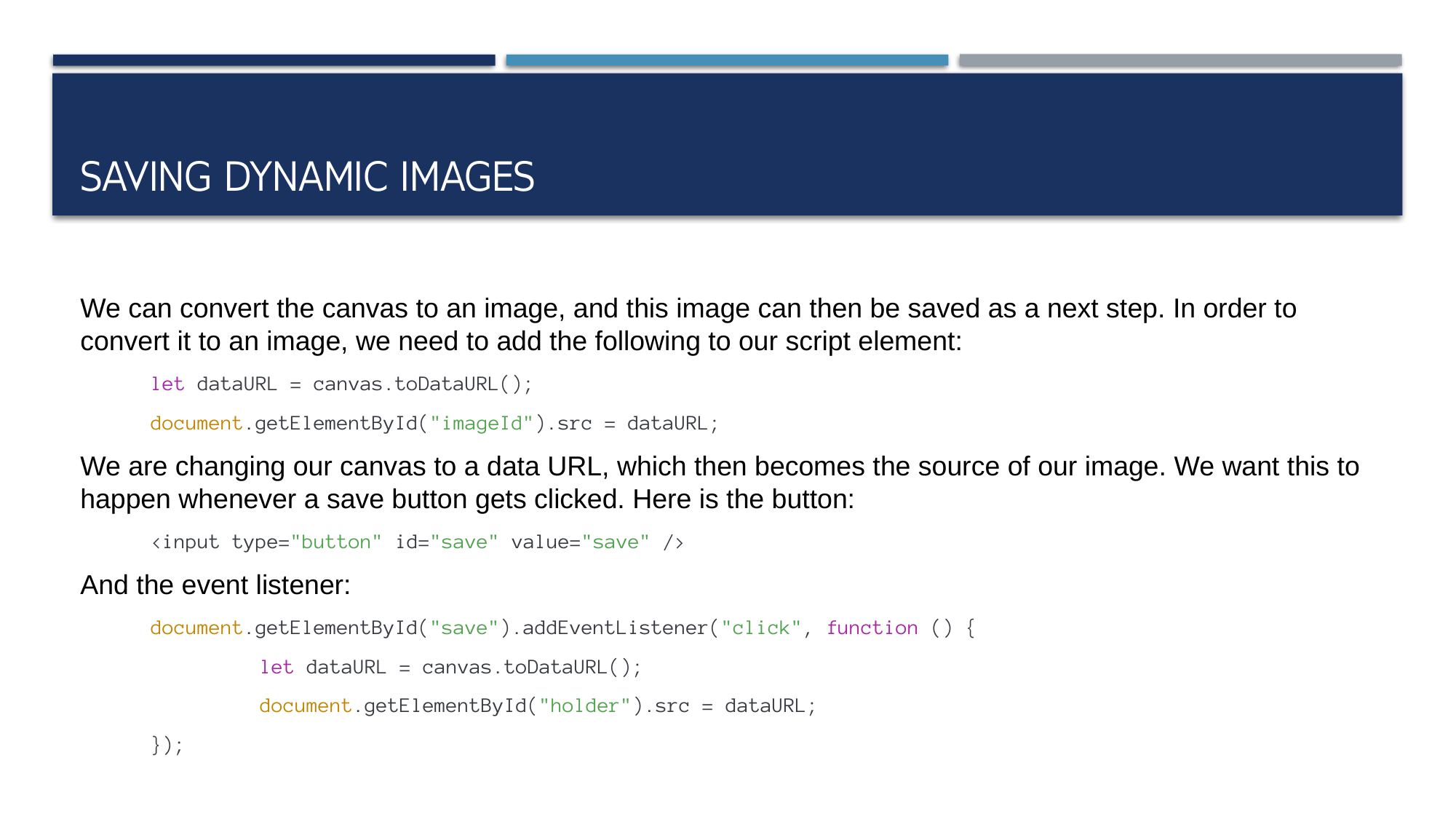

# Saving dynamic images
We can convert the canvas to an image, and this image can then be saved as a next step. In order to convert it to an image, we need to add the following to our script element:
let dataURL = canvas.toDataURL();
document.getElementById("imageId").src = dataURL;
We are changing our canvas to a data URL, which then becomes the source of our image. We want this to happen whenever a save button gets clicked. Here is the button:
<input type="button" id="save" value="save" />
And the event listener:
document.getElementById("save").addEventListener("click", function () {
	let dataURL = canvas.toDataURL();
	document.getElementById("holder").src = dataURL;
});